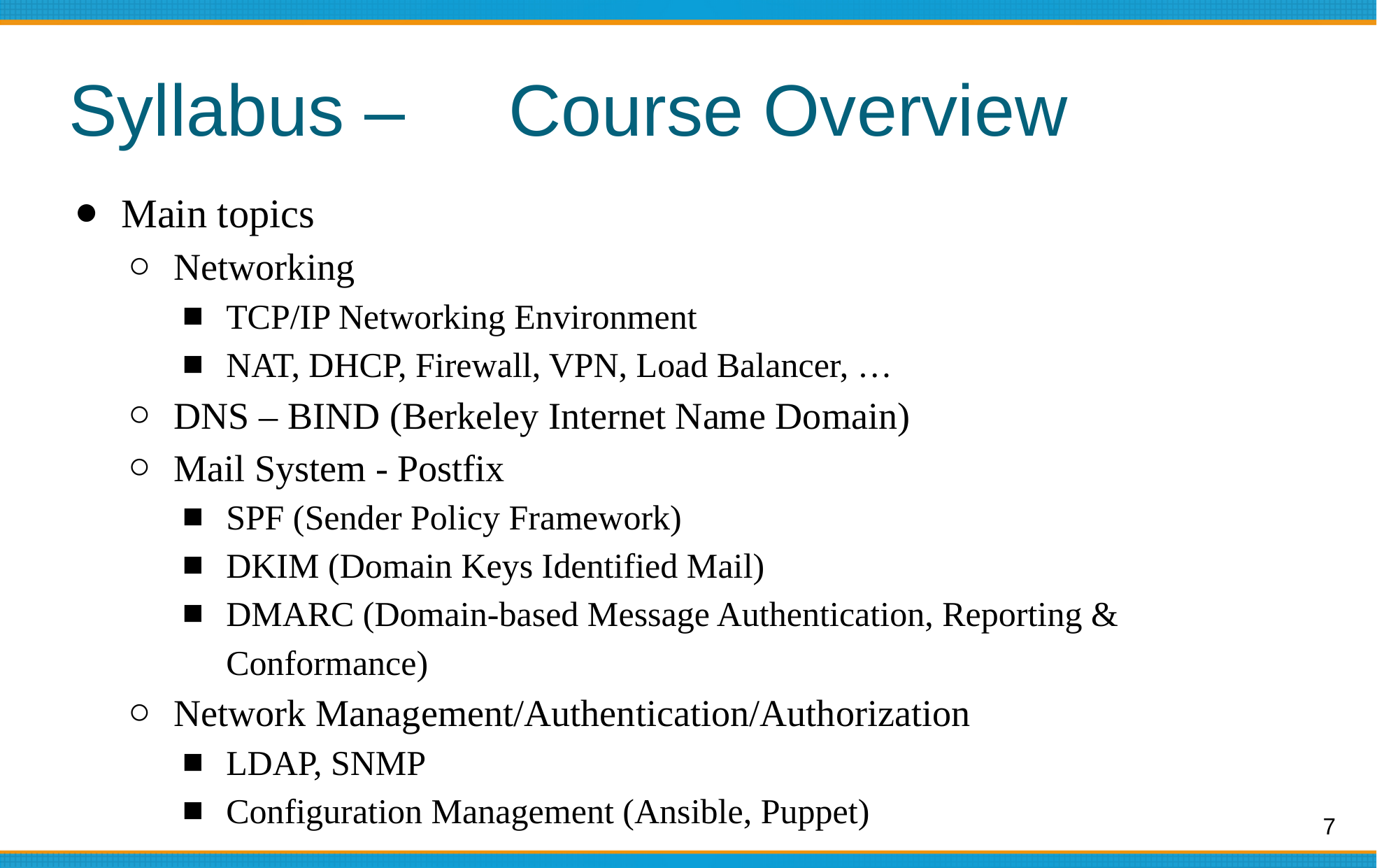

# Syllabus –	 Course Overview
Main topics
Networking
TCP/IP Networking Environment
NAT, DHCP, Firewall, VPN, Load Balancer, …
DNS – BIND (Berkeley Internet Name Domain)
Mail System - Postfix
SPF (Sender Policy Framework)
DKIM (Domain Keys Identified Mail)
DMARC (Domain-based Message Authentication, Reporting & Conformance)
Network Management/Authentication/Authorization
LDAP, SNMP
Configuration Management (Ansible, Puppet)

7